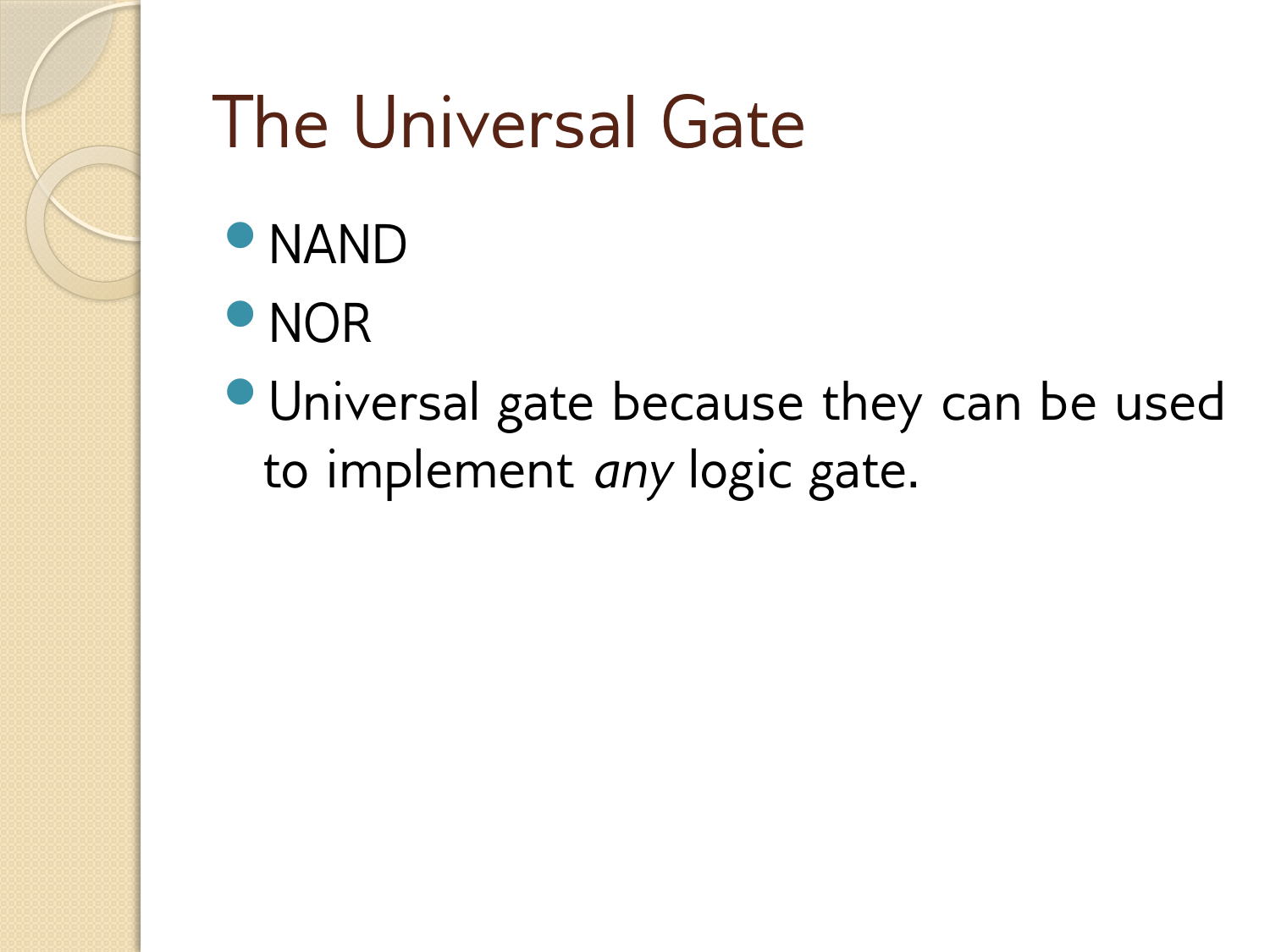

# The Universal Gate
NAND
NOR
Universal gate because they can be used to implement any logic gate.